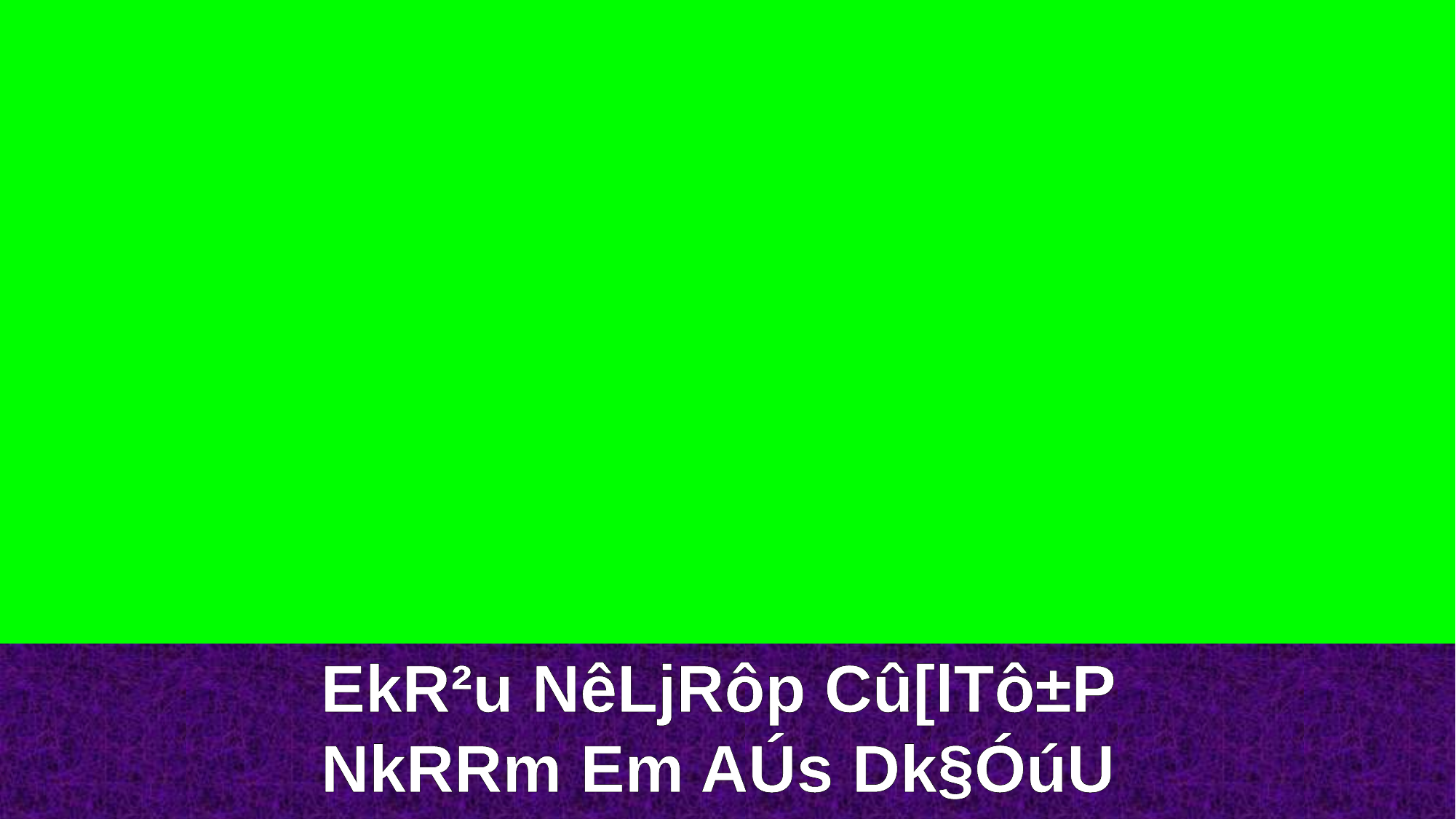

EkR²u NêLjRôp Cû[lTô±P
NkRRm Em AÚs Dk§ÓúU